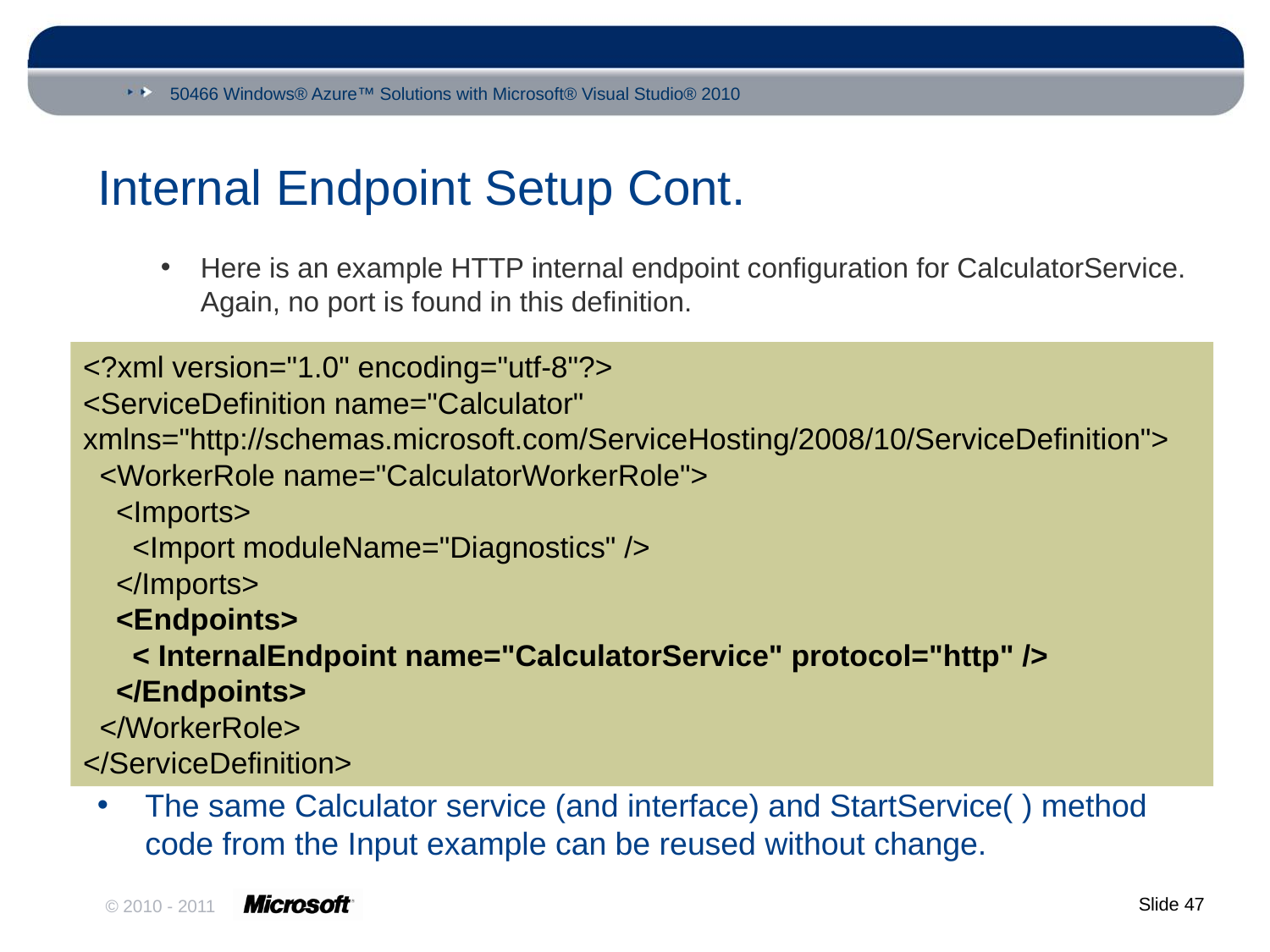

# Internal Endpoint Setup Cont.
Here is an example HTTP internal endpoint configuration for CalculatorService.  Again, no port is found in this definition.

The same Calculator service (and interface) and StartService( ) method code from the Input example can be reused without change.

<?xml version="1.0" encoding="utf-8"?>
<ServiceDefinition name="Calculator" xmlns="http://schemas.microsoft.com/ServiceHosting/2008/10/ServiceDefinition">
  <WorkerRole name="CalculatorWorkerRole">
    <Imports>
      <Import moduleName="Diagnostics" />
    </Imports>
    <Endpoints>
      < InternalEndpoint name="CalculatorService" protocol="http" />
    </Endpoints>
  </WorkerRole>
</ServiceDefinition>